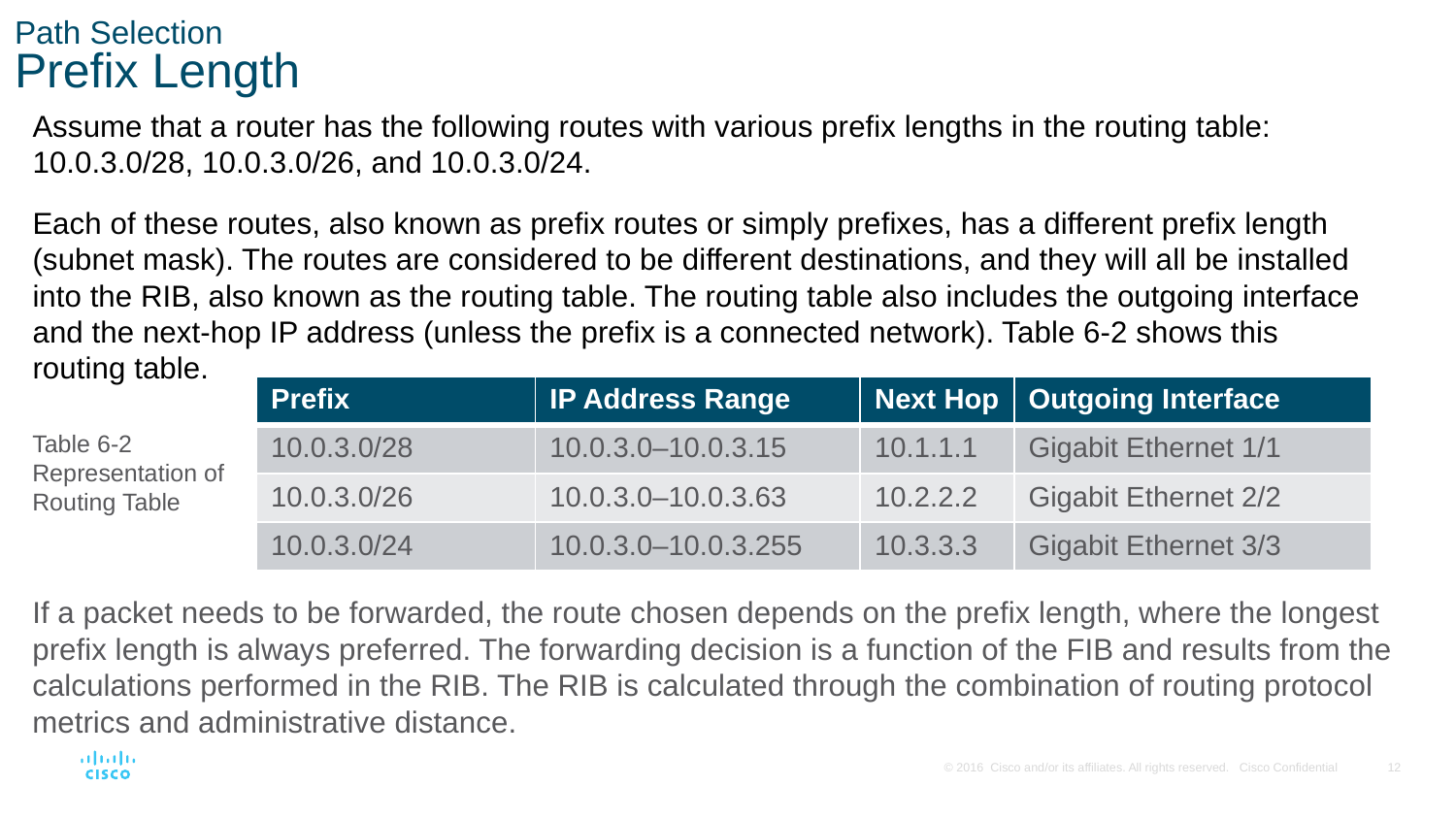

# Path Selection Prefix Length
Assume that a router has the following routes with various prefix lengths in the routing table: 10.0.3.0/28, 10.0.3.0/26, and 10.0.3.0/24.
Each of these routes, also known as prefix routes or simply prefixes, has a different prefix length (subnet mask). The routes are considered to be different destinations, and they will all be installed into the RIB, also known as the routing table. The routing table also includes the outgoing interface and the next-hop IP address (unless the prefix is a connected network). Table 6-2 shows this routing table.

| Prefix | IP Address Range | Next Hop | Outgoing Interface |
| --- | --- | --- | --- |
| 10.0.3.0/28 | 10.0.3.0–10.0.3.15 | 10.1.1.1 | Gigabit Ethernet 1/1 |
| 10.0.3.0/26 | 10.0.3.0–10.0.3.63 | 10.2.2.2 | Gigabit Ethernet 2/2 |
| 10.0.3.0/24 | 10.0.3.0–10.0.3.255 | 10.3.3.3 | Gigabit Ethernet 3/3 |
Table 6-2 Representation of Routing Table
If a packet needs to be forwarded, the route chosen depends on the prefix length, where the longest prefix length is always preferred. The forwarding decision is a function of the FIB and results from the calculations performed in the RIB. The RIB is calculated through the combination of routing protocol metrics and administrative distance.